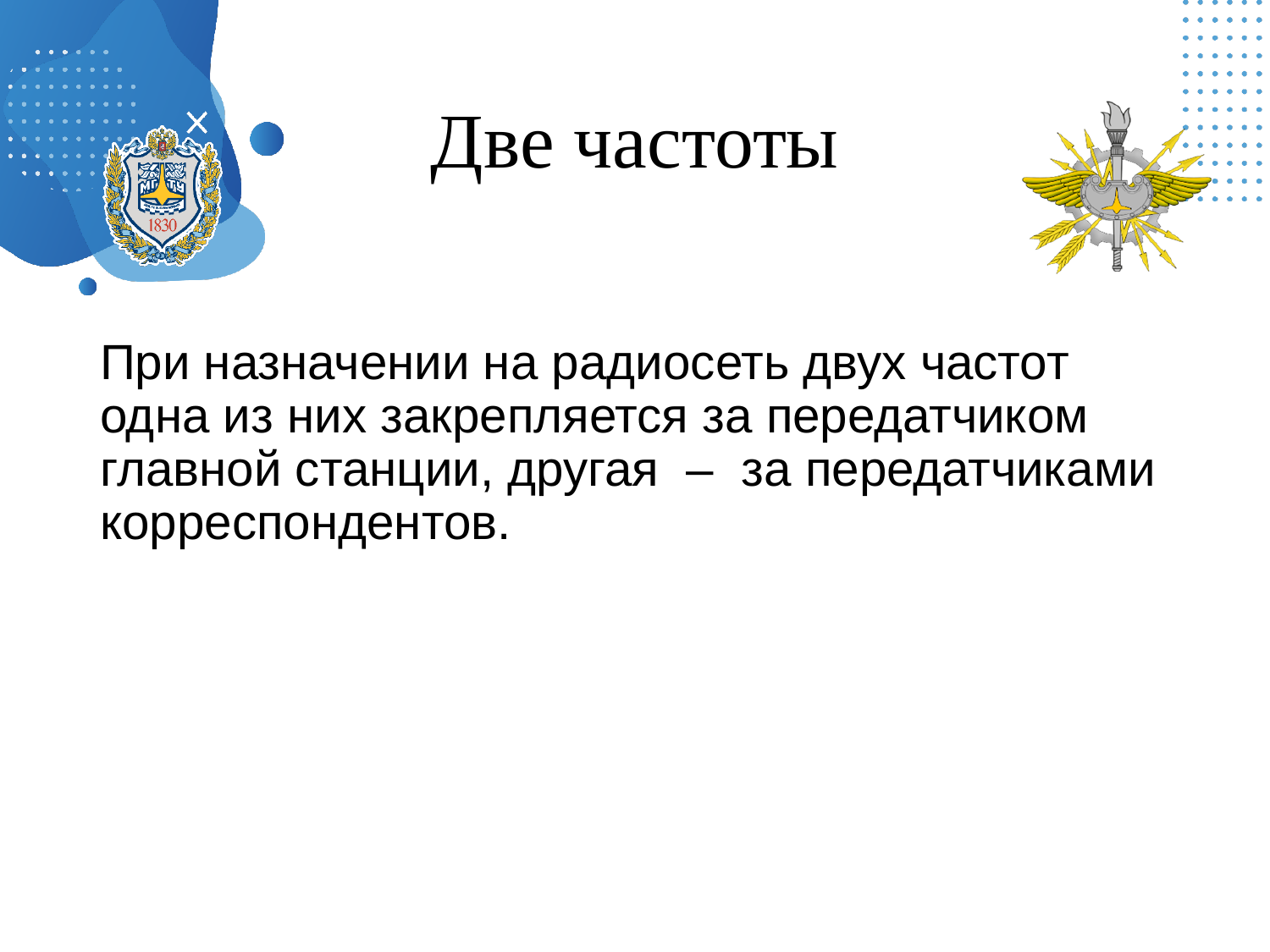

# Две частоты
При назначении на радиосеть двух частот одна из них закрепляется за передатчиком главной станции, другая  –  за передатчиками корреспондентов.